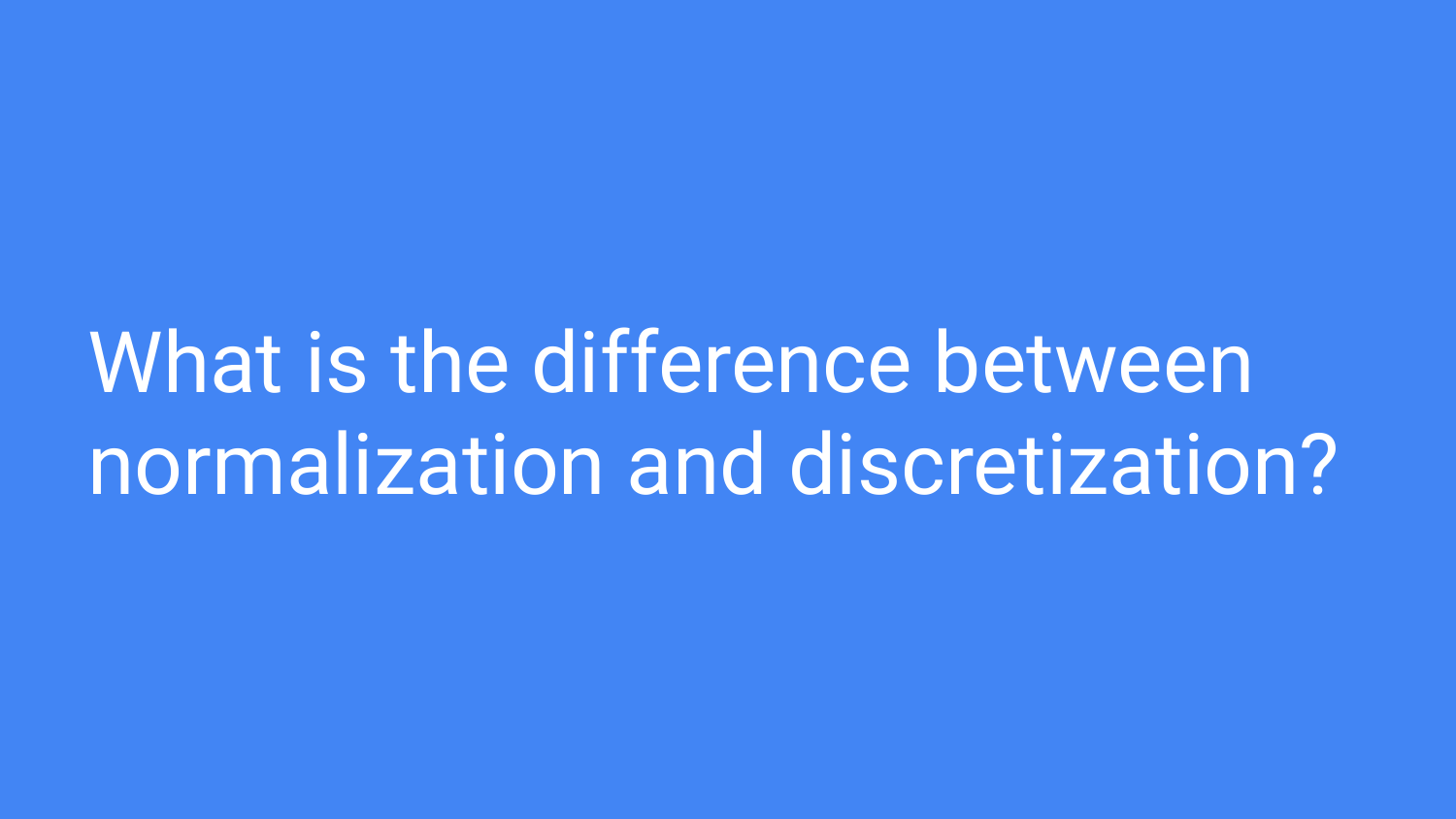

# What is the difference between normalization and discretization?